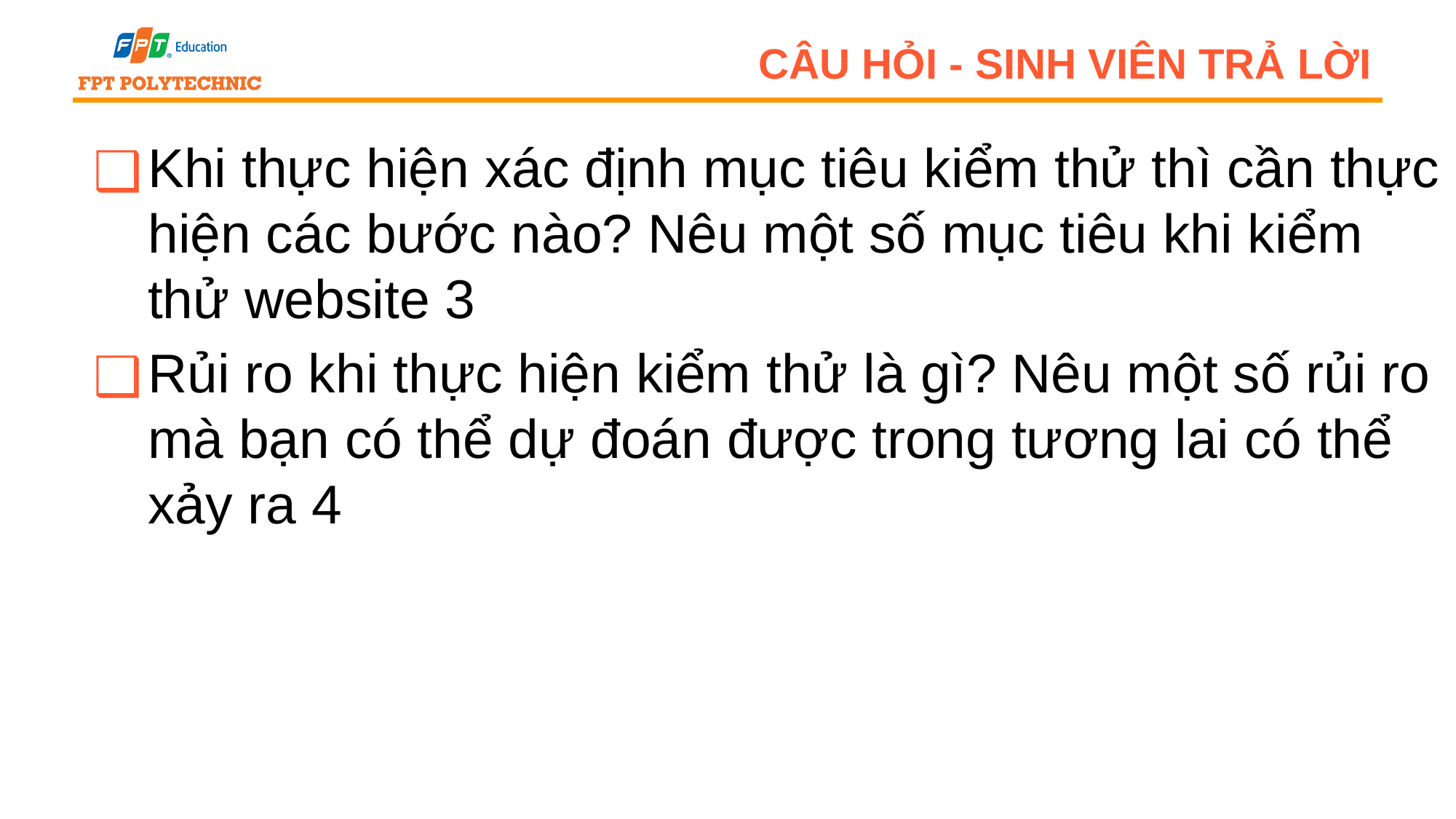

# Câu hỏi - sinh viên trả lời
Khi thực hiện xác định mục tiêu kiểm thử thì cần thực hiện các bước nào? Nêu một số mục tiêu khi kiểm thử website 3
Rủi ro khi thực hiện kiểm thử là gì? Nêu một số rủi ro mà bạn có thể dự đoán được trong tương lai có thể xảy ra 4